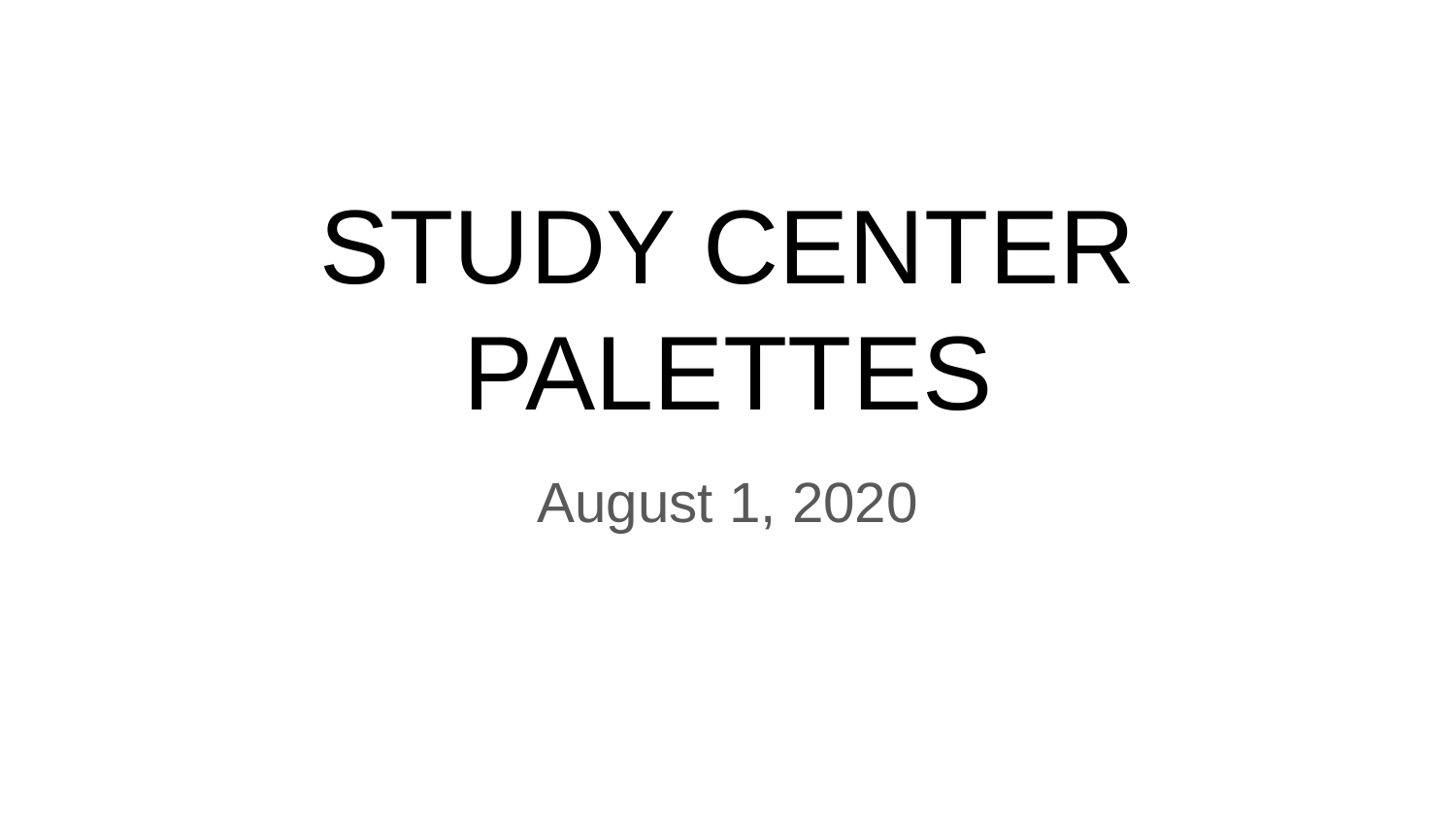

# STUDY CENTER PALETTES
August 1, 2020